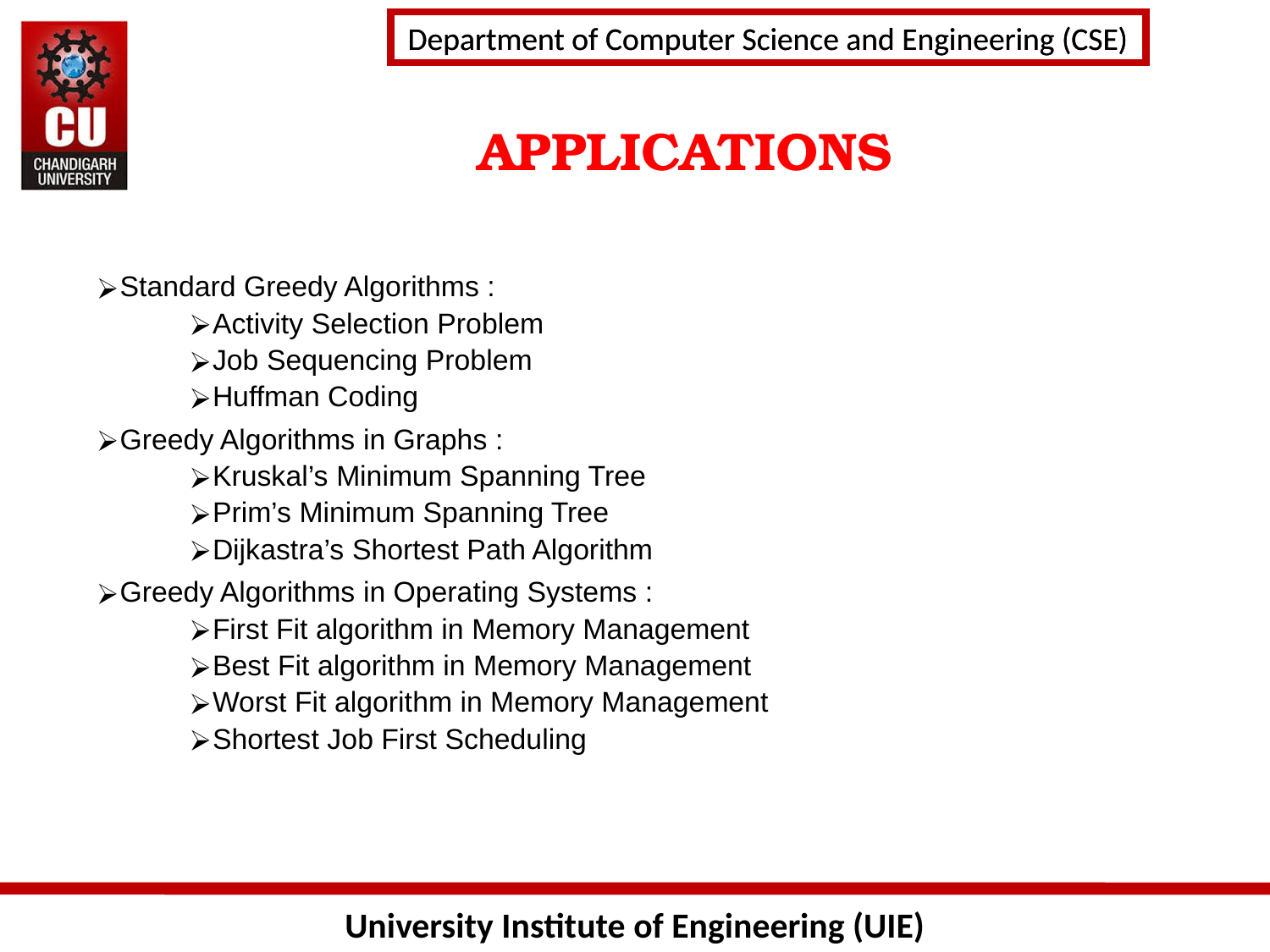

# APPLICATIONS
Standard Greedy Algorithms :
Activity Selection Problem
Job Sequencing Problem
Huffman Coding
Greedy Algorithms in Graphs :
Kruskal’s Minimum Spanning Tree
Prim’s Minimum Spanning Tree
Dijkastra’s Shortest Path Algorithm
Greedy Algorithms in Operating Systems :
First Fit algorithm in Memory Management
Best Fit algorithm in Memory Management
Worst Fit algorithm in Memory Management
Shortest Job First Scheduling

71